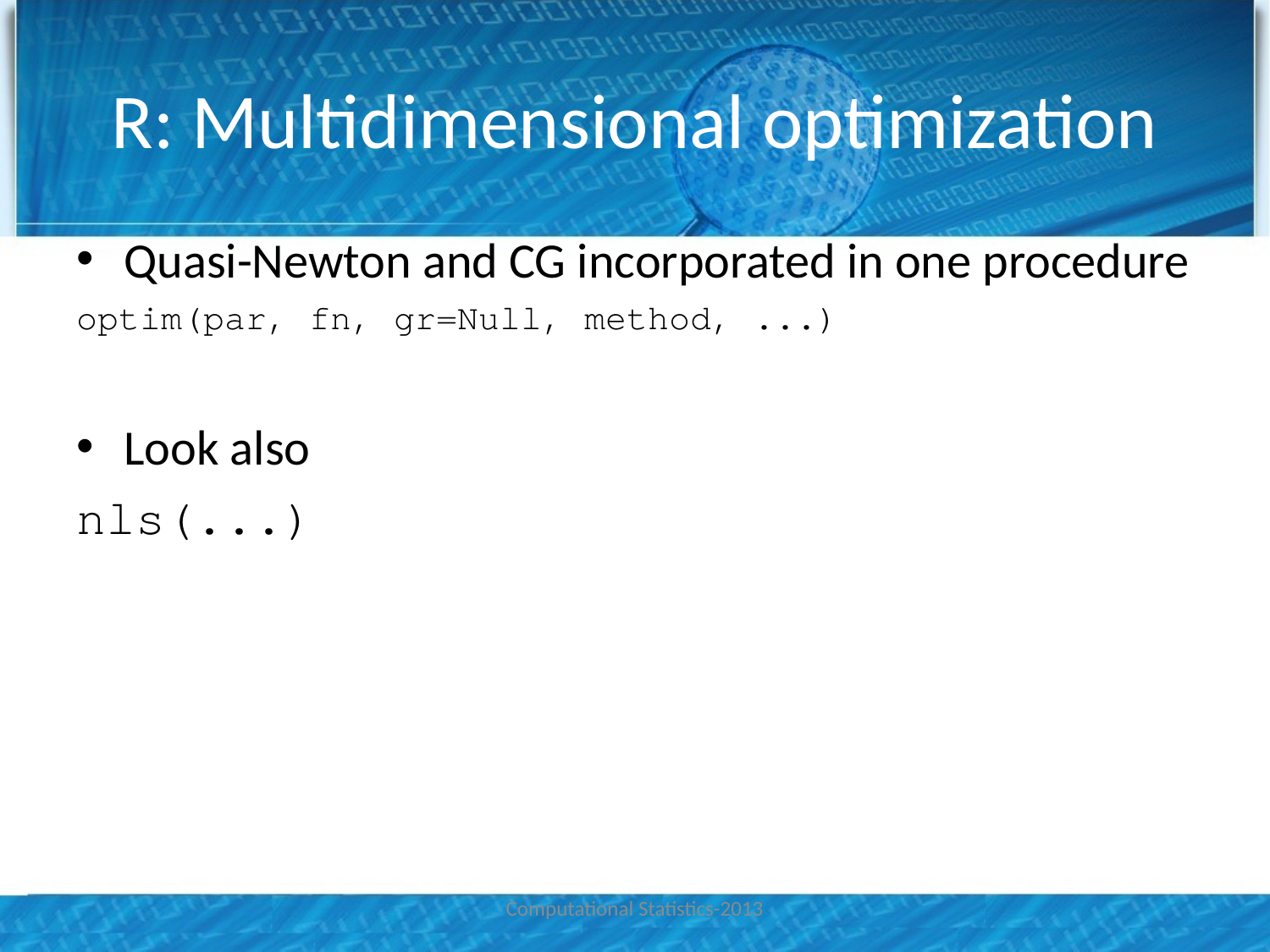

# R: Multidimensional optimization
Quasi-Newton and CG incorporated in one procedure
optim(par, fn, gr=Null, method, ...)

Look also
nls(...)

Computational Statistics-2013